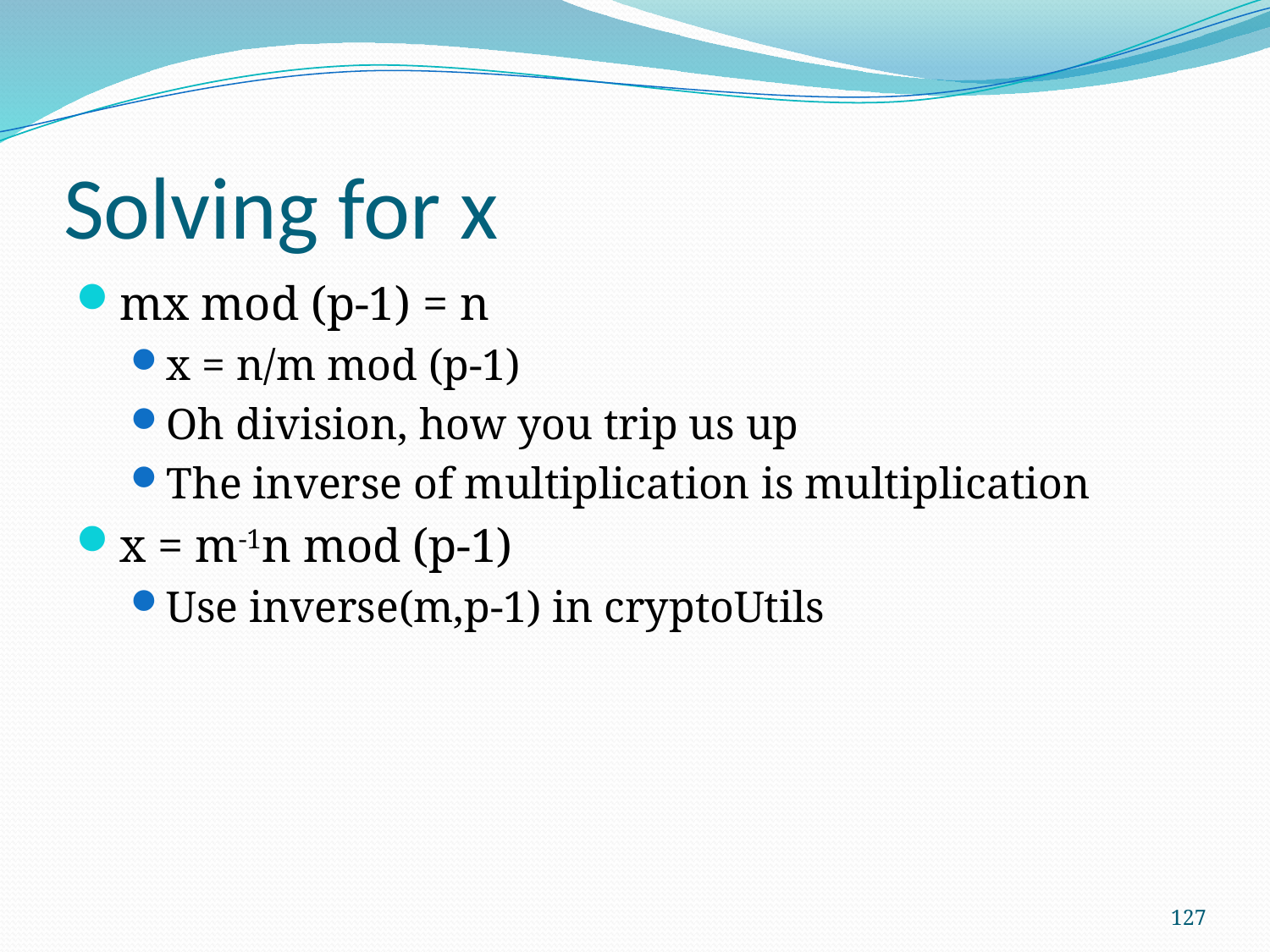

# Solving for x
mx mod (p-1) = n
x = n/m mod (p-1)
Oh division, how you trip us up
The inverse of multiplication is multiplication
x = m-1n mod (p-1)
Use inverse(m,p-1) in cryptoUtils

127